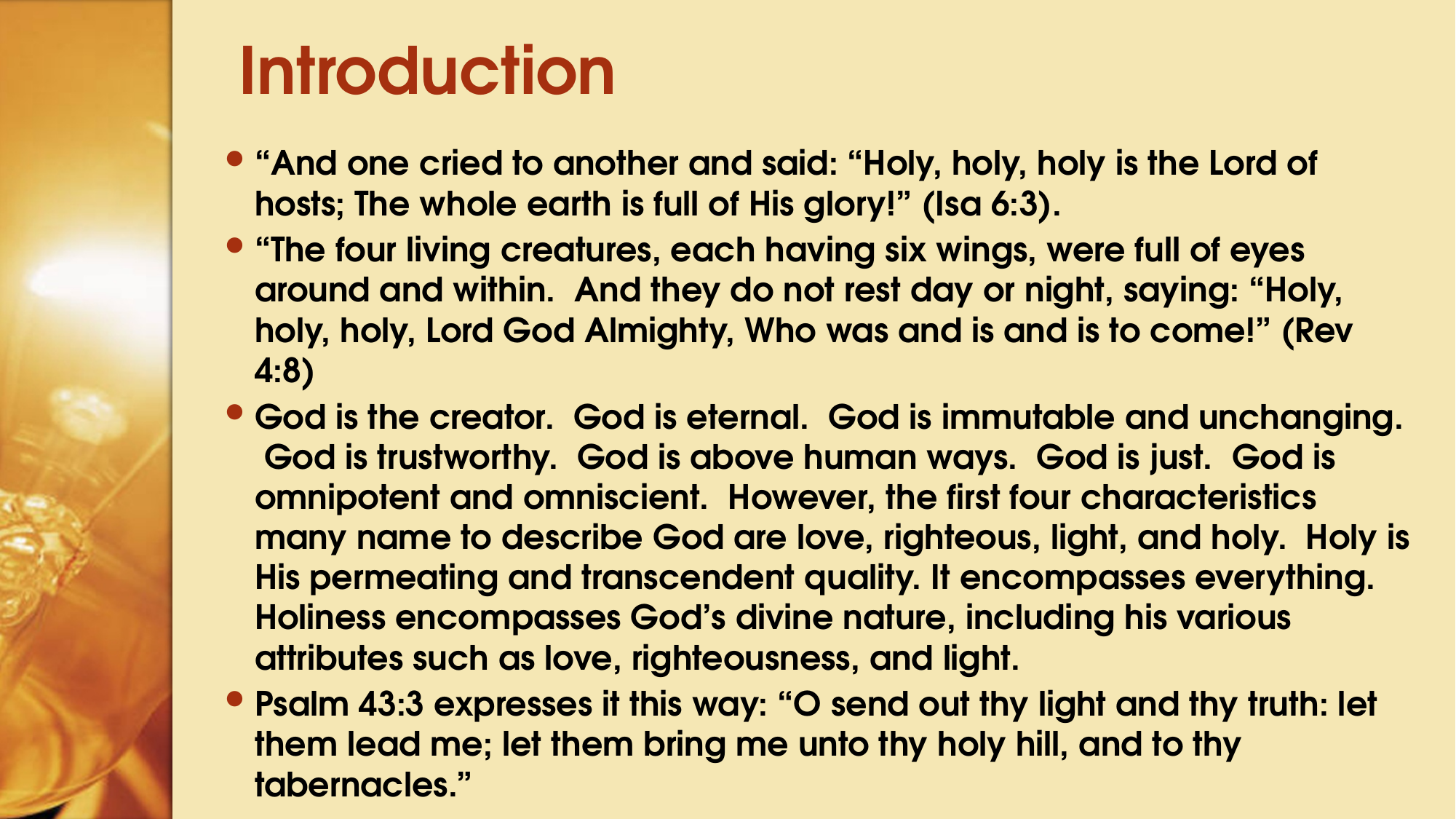

# Introduction
“And one cried to another and said: “Holy, holy, holy is the Lord of hosts; The whole earth is full of His glory!” (Isa 6:3).
“The four living creatures, each having six wings, were full of eyes around and within.  And they do not rest day or night, saying: “Holy, holy, holy, Lord God Almighty, Who was and is and is to come!” (Rev 4:8)
God is the creator.  God is eternal.  God is immutable and unchanging.  God is trustworthy.  God is above human ways.  God is just.  God is omnipotent and omniscient.  However, the first four characteristics many name to describe God are love, righteous, light, and holy.  Holy is His permeating and transcendent quality. It encompasses everything.  Holiness encompasses God’s divine nature, including his various attributes such as love, righteousness, and light.
Psalm 43:3 expresses it this way: “O send out thy light and thy truth: let them lead me; let them bring me unto thy holy hill, and to thy tabernacles.”